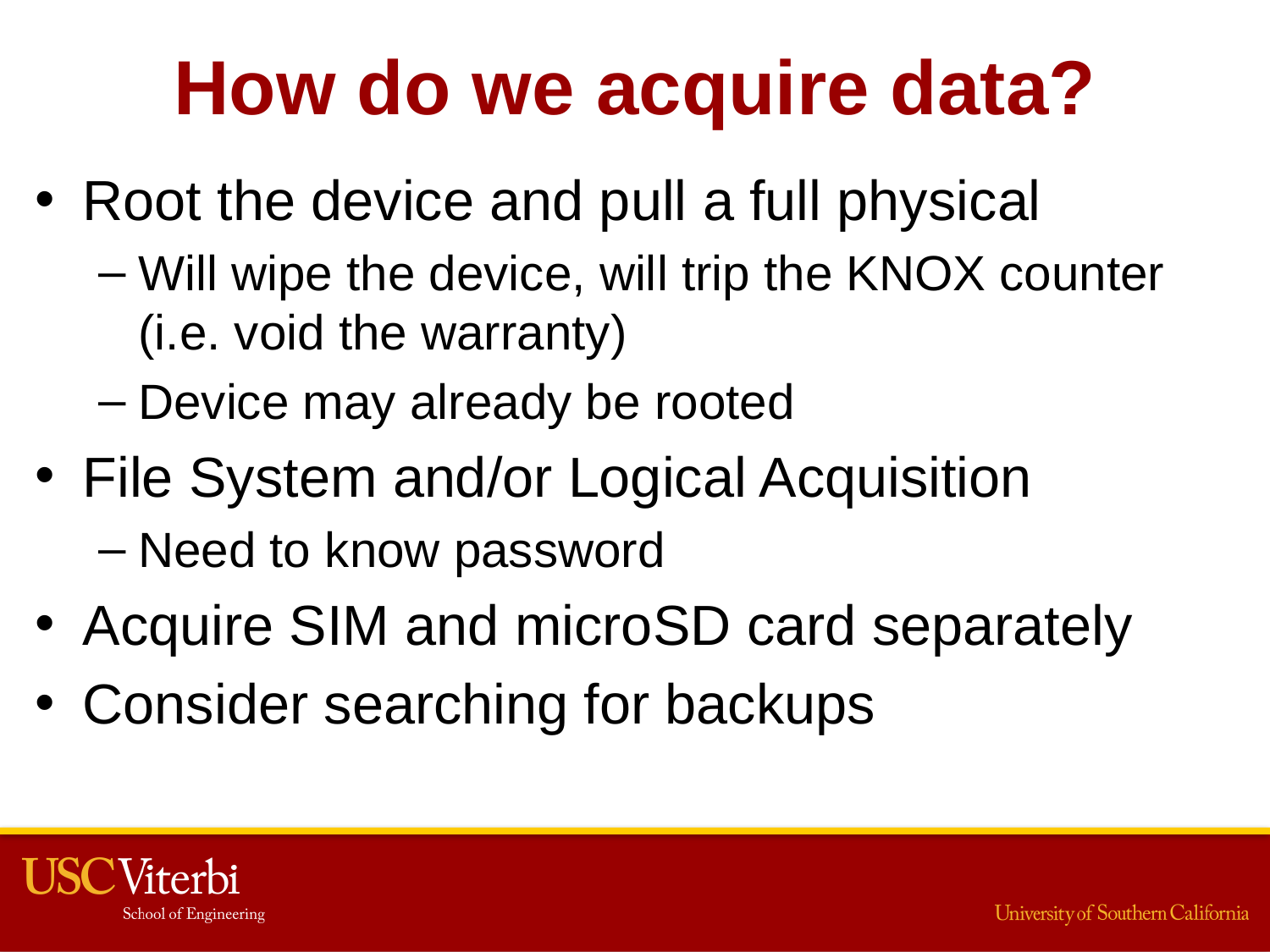

# How do we acquire data?
Root the device and pull a full physical
Will wipe the device, will trip the KNOX counter (i.e. void the warranty)
Device may already be rooted
File System and/or Logical Acquisition
Need to know password
Acquire SIM and microSD card separately
Consider searching for backups